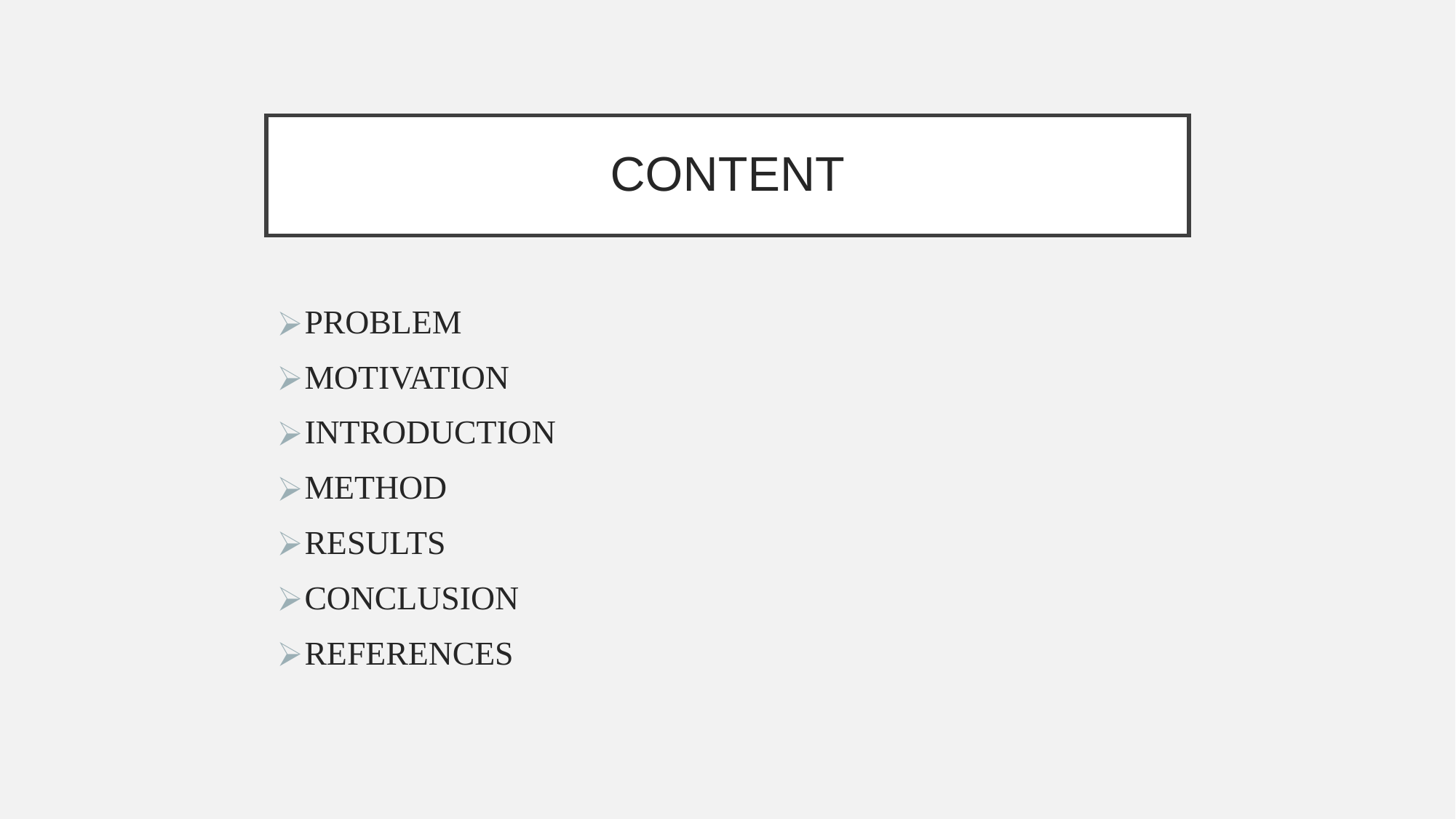

# CONTENT
PROBLEM
MOTIVATION
INTRODUCTION
METHOD
RESULTS
CONCLUSION
REFERENCES